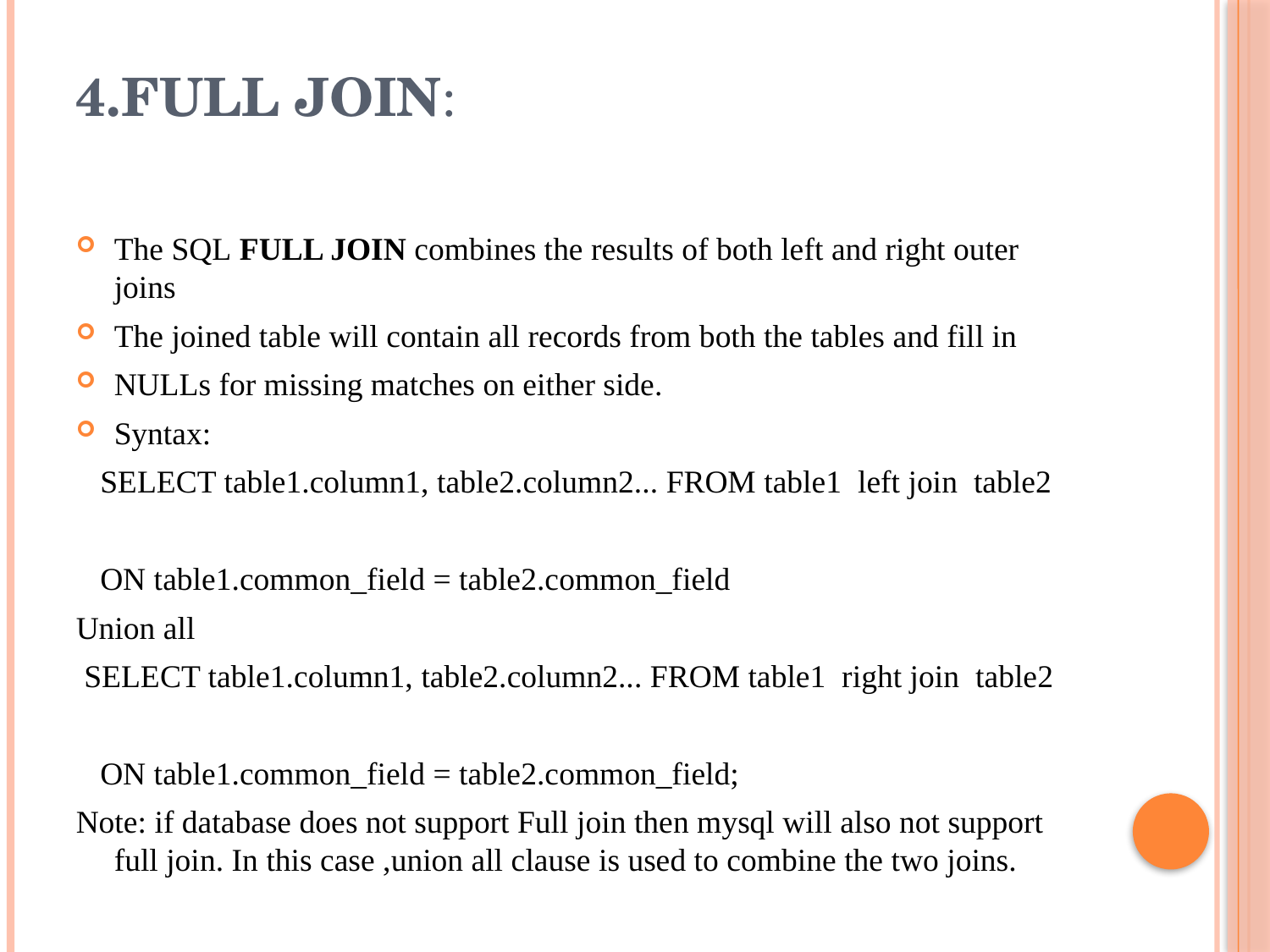

# 4.FULL JOIN:
The SQL FULL JOIN combines the results of both left and right outer joins
The joined table will contain all records from both the tables and fill in
NULLs for missing matches on either side.
Syntax:
   SELECT table1.column1, table2.column2... FROM table1  left join  table2

   ON table1.common_field = table2.common_field
Union all
 SELECT table1.column1, table2.column2... FROM table1  right join  table2

   ON table1.common_field = table2.common_field;
Note: if database does not support Full join then mysql will also not support full join. In this case ,union all clause is used to combine the two joins.